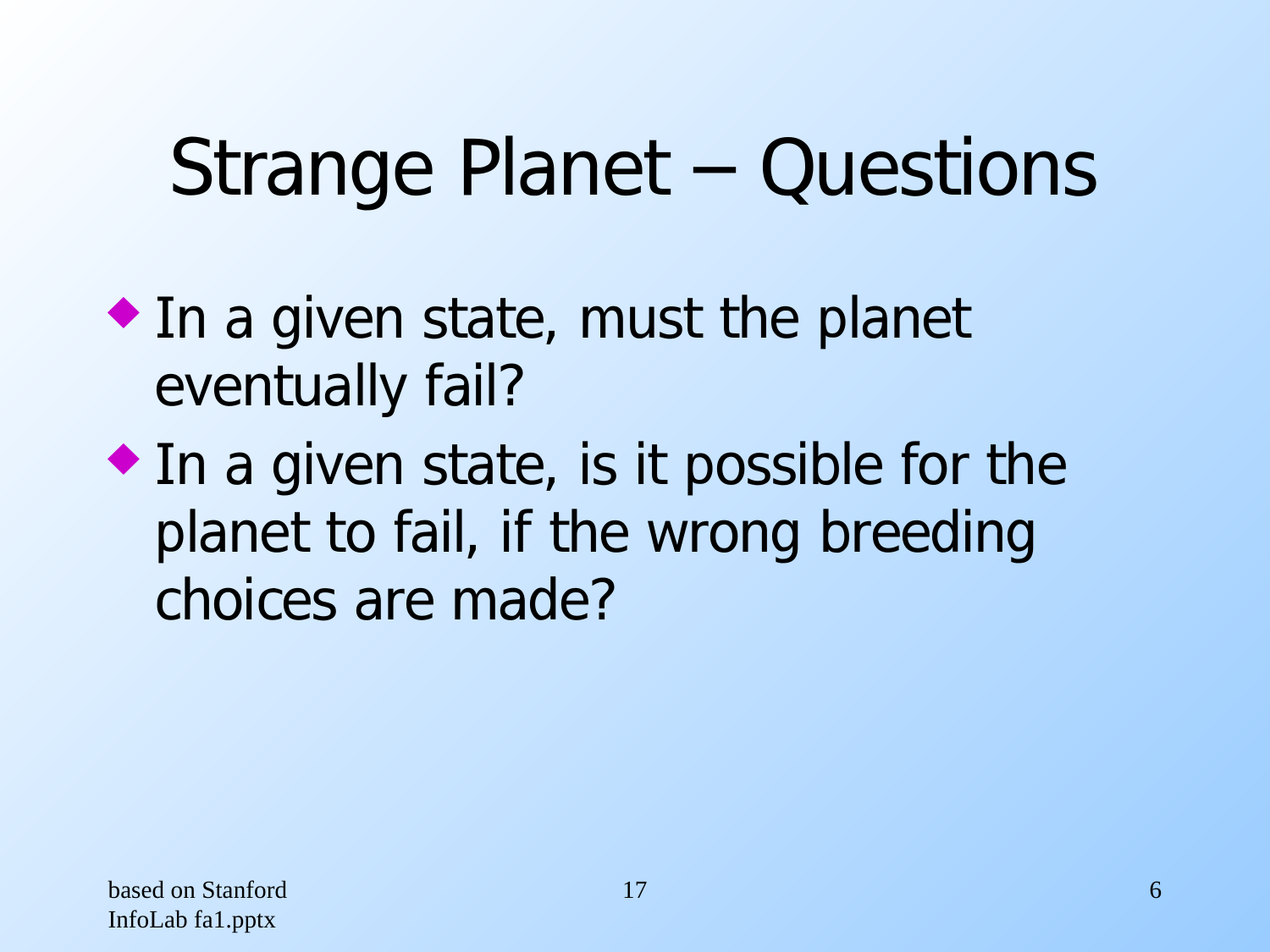

# Strange Planet – Questions
In a given state, must the planet eventually fail?
In a given state, is it possible for the planet to fail, if the wrong breeding choices are made?
based on Stanford InfoLab fa1.pptx
17
6